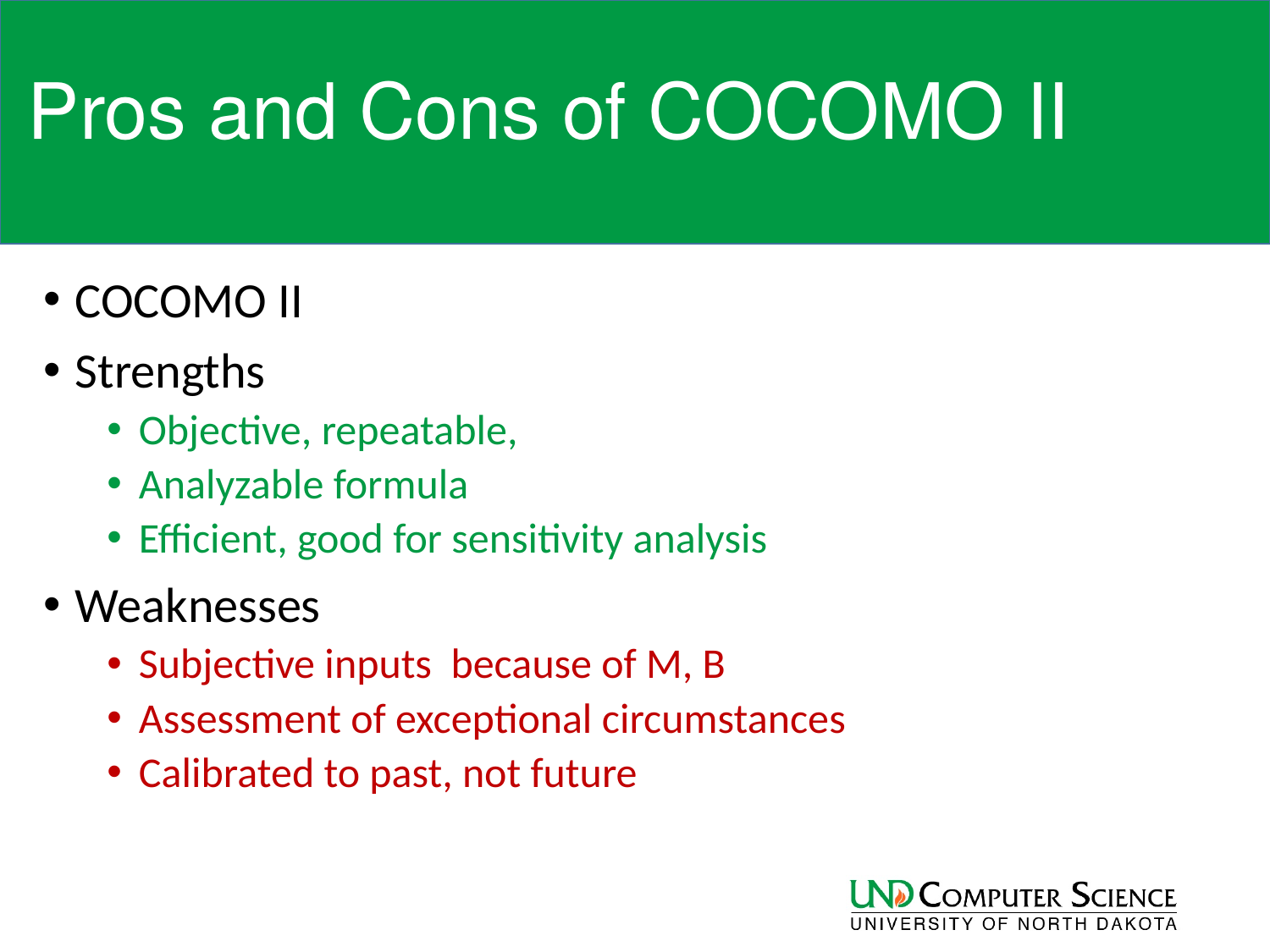

# Pros and Cons of COCOMO II
COCOMO II
Strengths
Objective, repeatable,
Analyzable formula
Efficient, good for sensitivity analysis
Weaknesses
Subjective inputs  because of M, B
Assessment of exceptional circumstances
Calibrated to past, not future